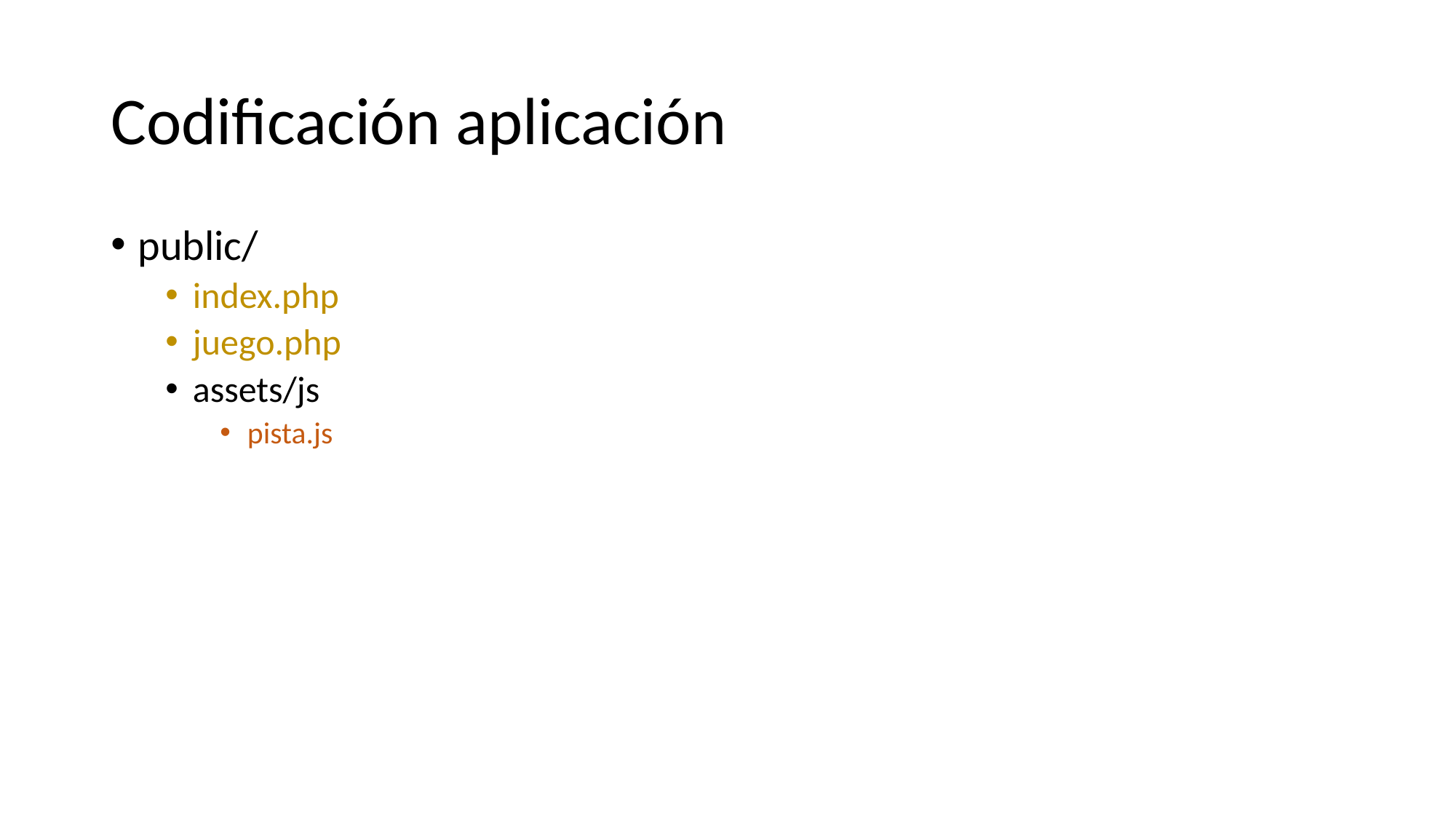

# Codificación aplicación
public/
index.php
juego.php
assets/js
pista.js